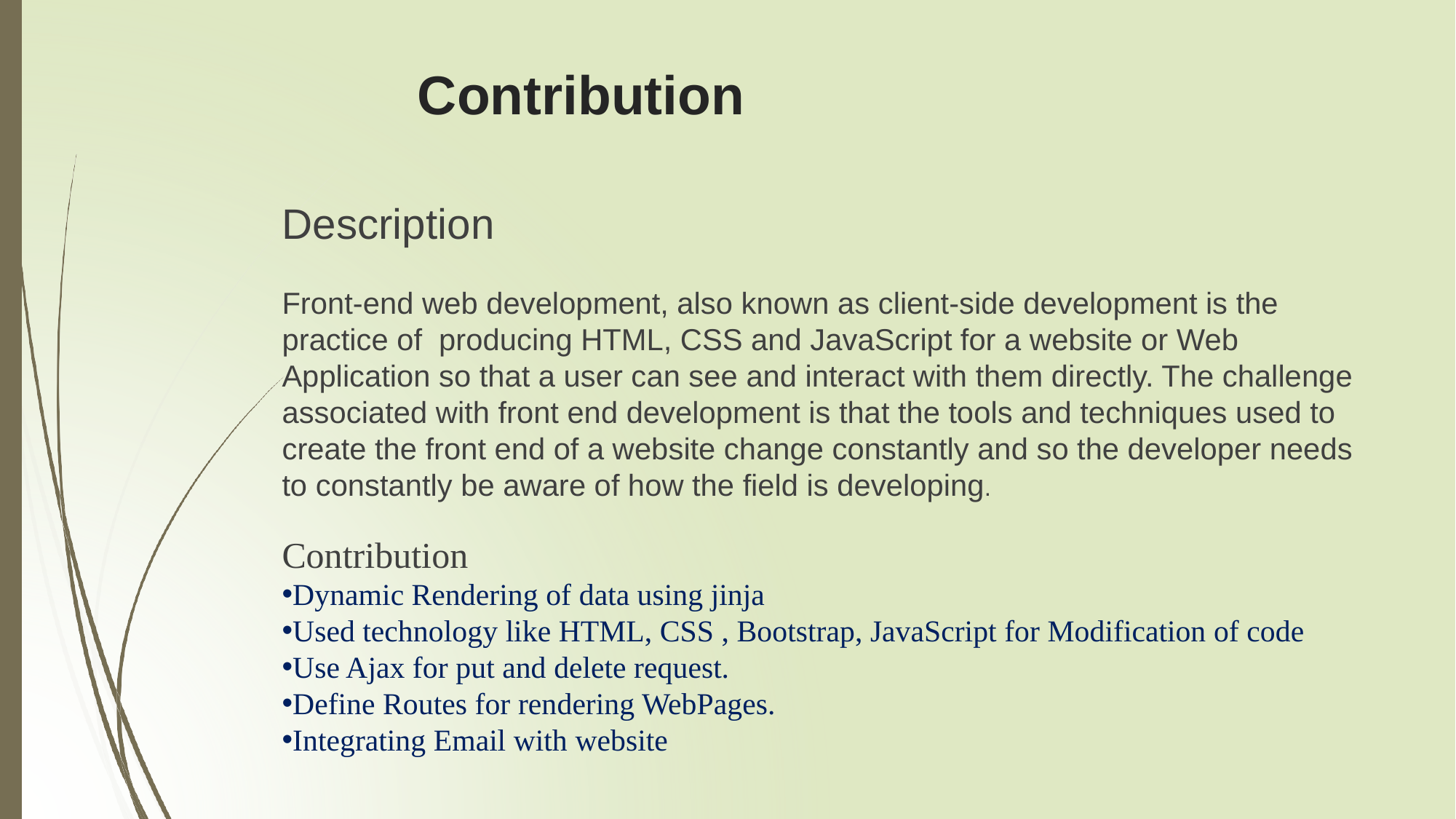

# Contribution

Description

Front-end web development, also known as client-side development is the practice of  producing HTML, CSS and JavaScript for a website or Web Application so that a user can see and interact with them directly. The challenge associated with front end development is that the tools and techniques used to create the front end of a website change constantly and so the developer needs to constantly be aware of how the field is developing.

Contribution
Dynamic Rendering of data using jinja
Used technology like HTML, CSS , Bootstrap, JavaScript for Modification of code
Use Ajax for put and delete request.
Define Routes for rendering WebPages.
Integrating Email with website